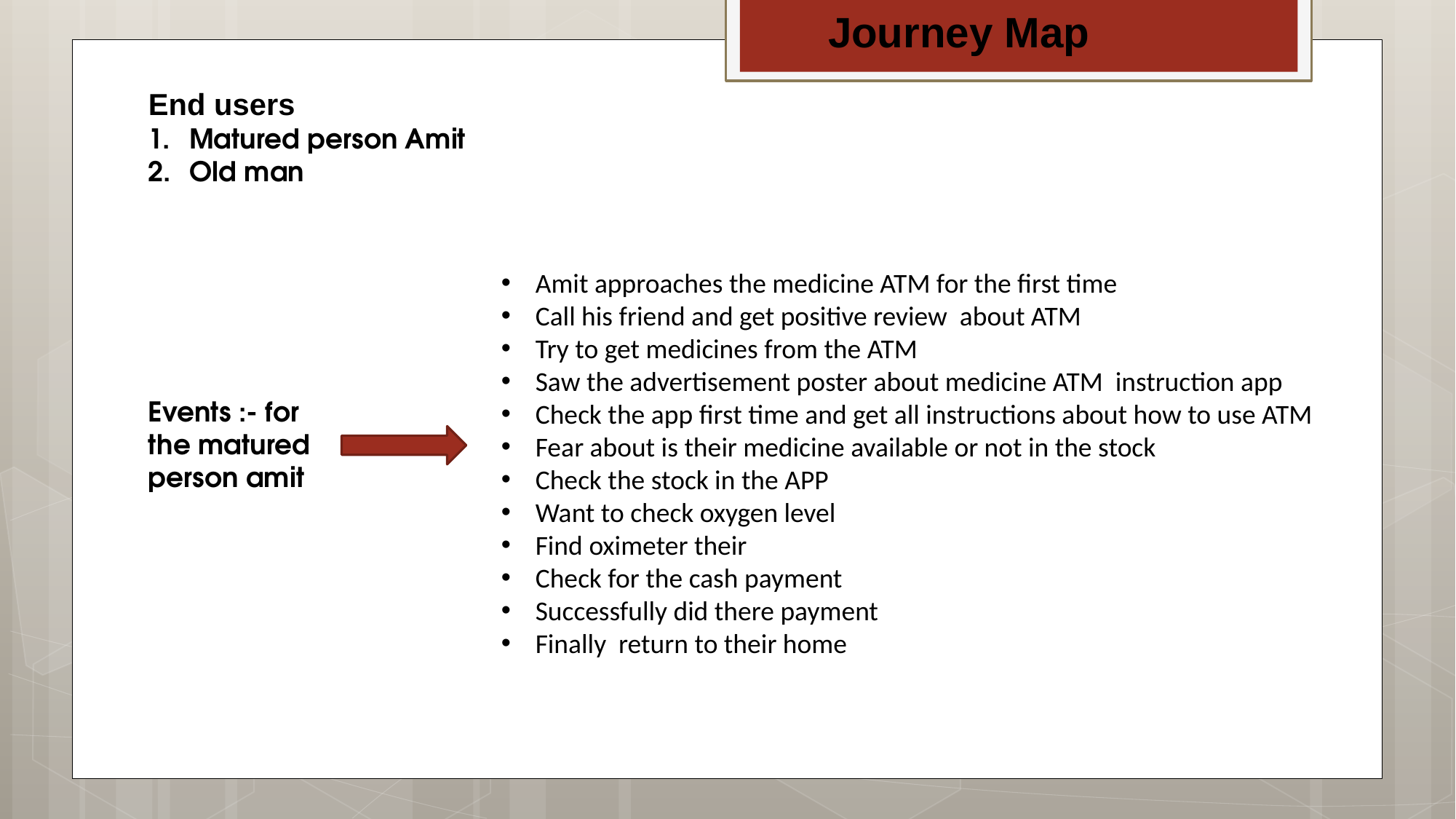

Journey Map
End users
Matured person Amit
Old man
Amit approaches the medicine ATM for the first time
Call his friend and get positive review  about ATM
Try to get medicines from the ATM
Saw the advertisement poster about medicine ATM  instruction app
Check the app first time and get all instructions about how to use ATM
Fear about is their medicine available or not in the stock
Check the stock in the APP
Want to check oxygen level
Find oximeter their
Check for the cash payment
Successfully did there payment
Finally  return to their home
Events :- for the matured person amit